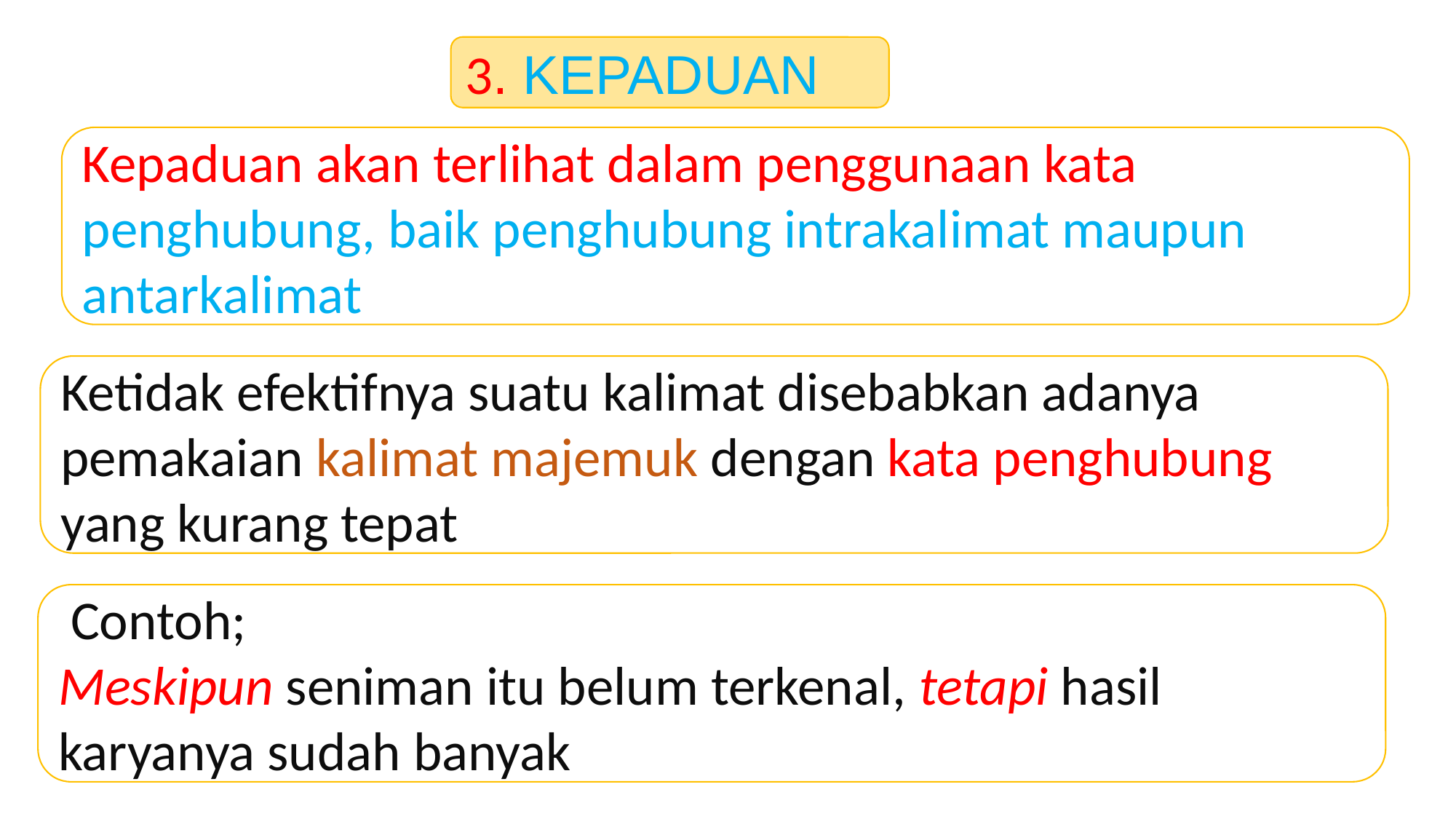

3. KEPADUAN
Kepaduan akan terlihat dalam penggunaan kata penghubung, baik penghubung intrakalimat maupun antarkalimat
Ketidak efektifnya suatu kalimat disebabkan adanya pemakaian kalimat majemuk dengan kata penghubung yang kurang tepat
 Contoh;
Meskipun seniman itu belum terkenal, tetapi hasil karyanya sudah banyak